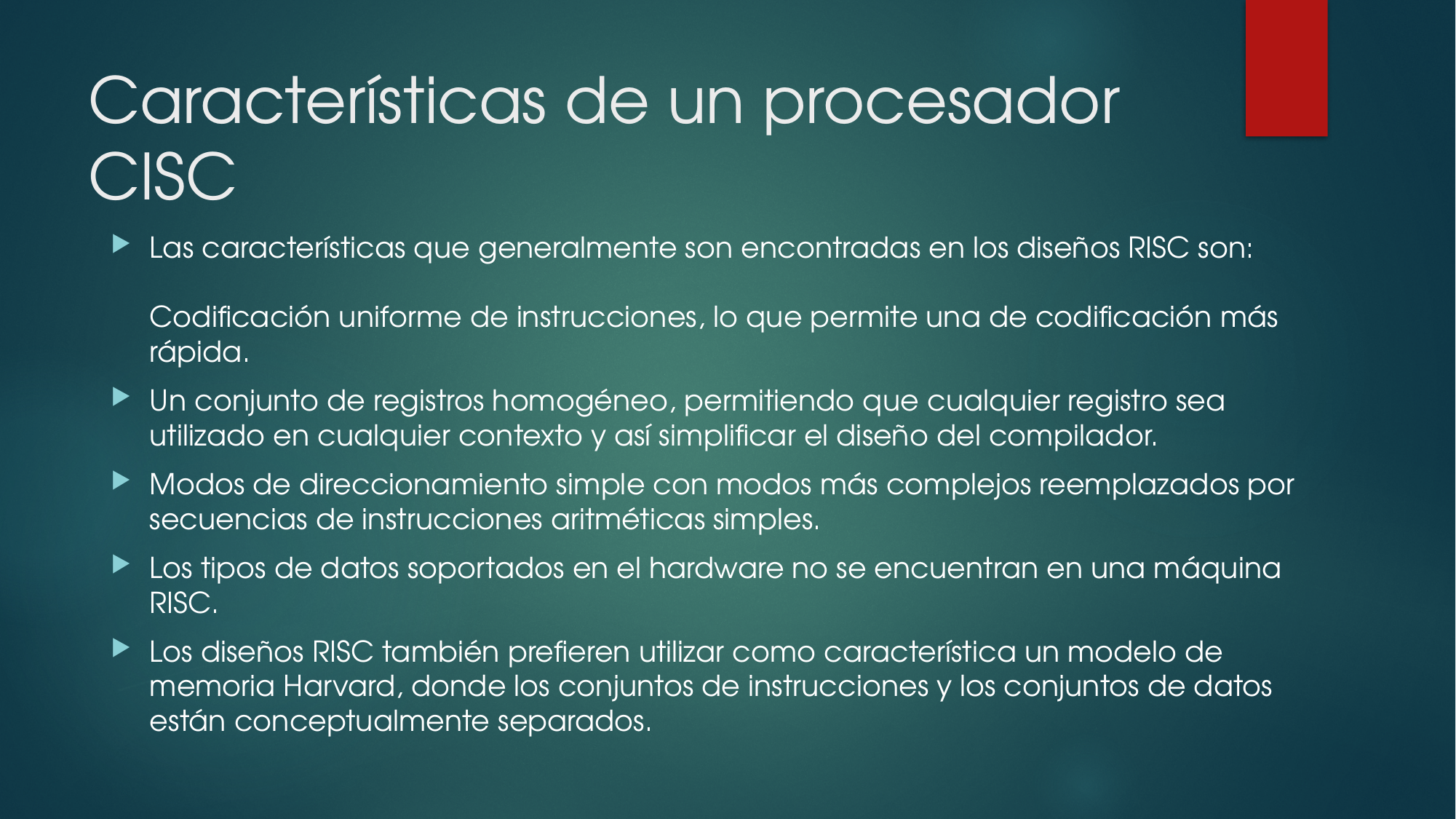

# Características de un procesador CISC
Las características que generalmente son encontradas en los diseños RISC son:
Codificación uniforme de instrucciones, lo que permite una de codificación más rápida.
Un conjunto de registros homogéneo, permitiendo que cualquier registro sea utilizado en cualquier contexto y así simplificar el diseño del compilador.
Modos de direccionamiento simple con modos más complejos reemplazados por secuencias de instrucciones aritméticas simples.
Los tipos de datos soportados en el hardware no se encuentran en una máquina RISC.
Los diseños RISC también prefieren utilizar como característica un modelo de memoria Harvard, donde los conjuntos de instrucciones y los conjuntos de datos están conceptualmente separados.